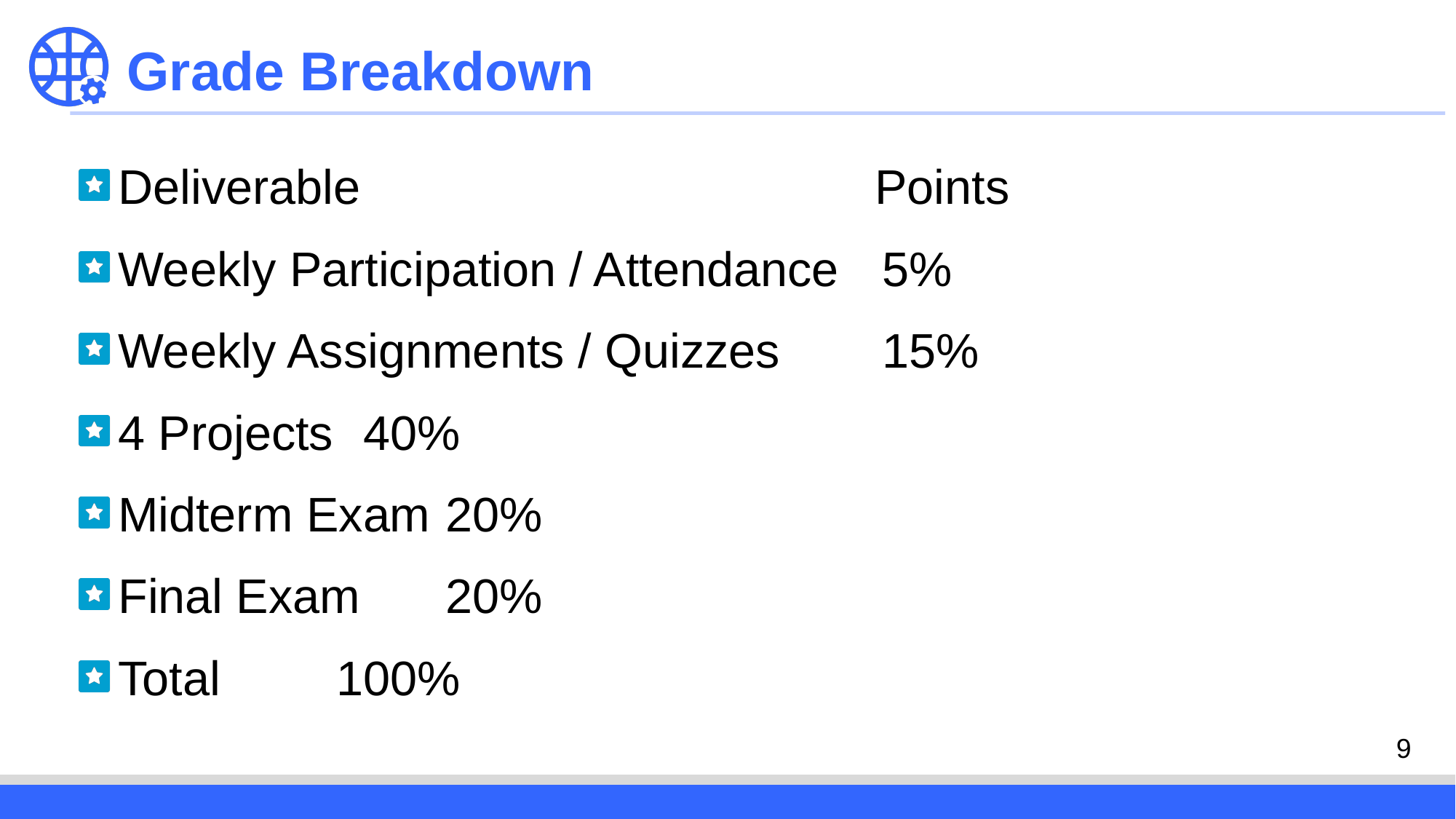

Grade Breakdown
Deliverable 	                                Points
Weekly Participation / Attendance 	5%
Weekly Assignments / Quizzes 	15%
4 Projects	  40%
Midterm Exam 	20%
Final Exam 	20%
Total 	100%